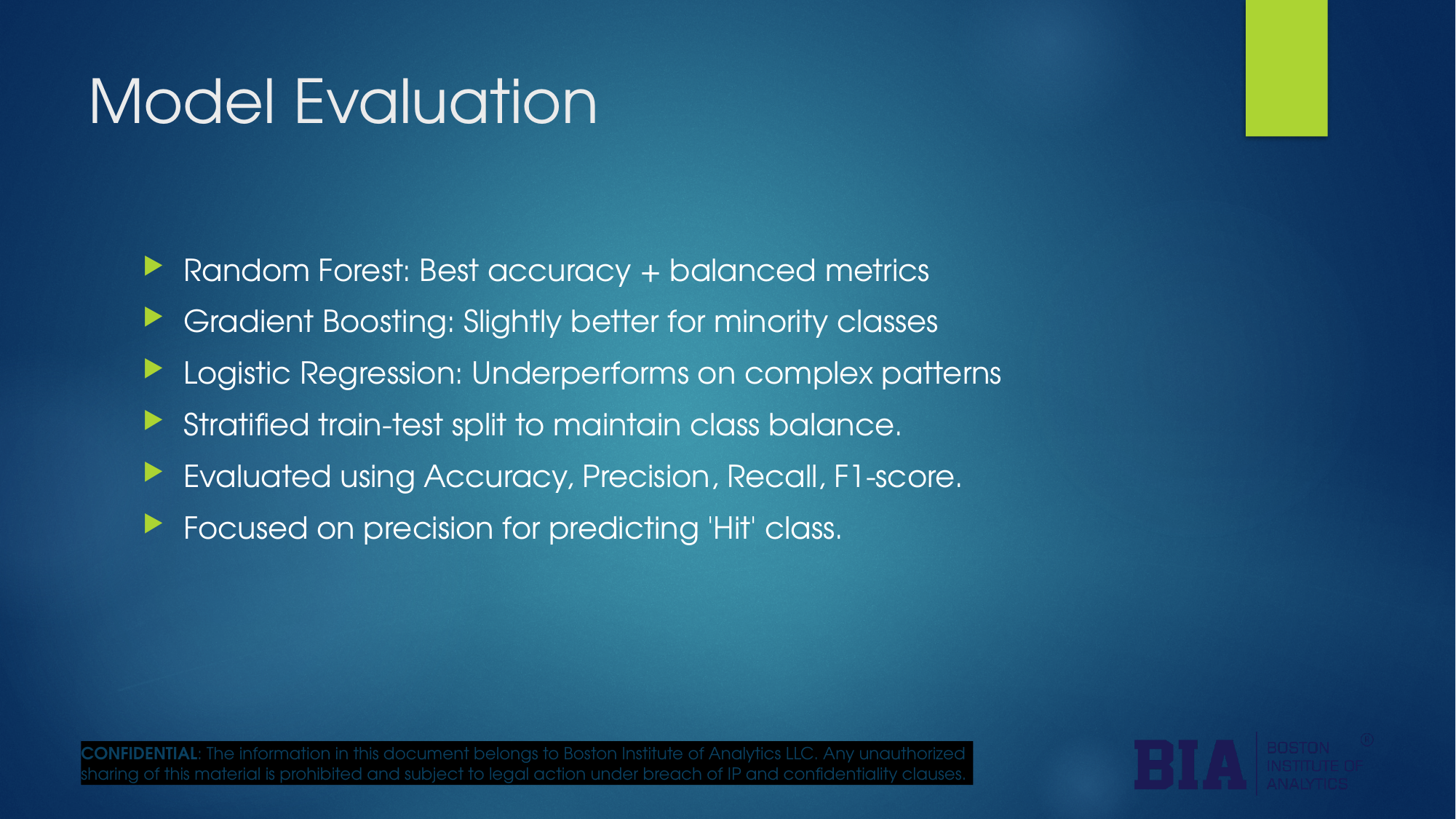

# Model Evaluation
Random Forest: Best accuracy + balanced metrics
Gradient Boosting: Slightly better for minority classes
Logistic Regression: Underperforms on complex patterns
Stratified train-test split to maintain class balance.
Evaluated using Accuracy, Precision, Recall, F1-score.
Focused on precision for predicting 'Hit' class.